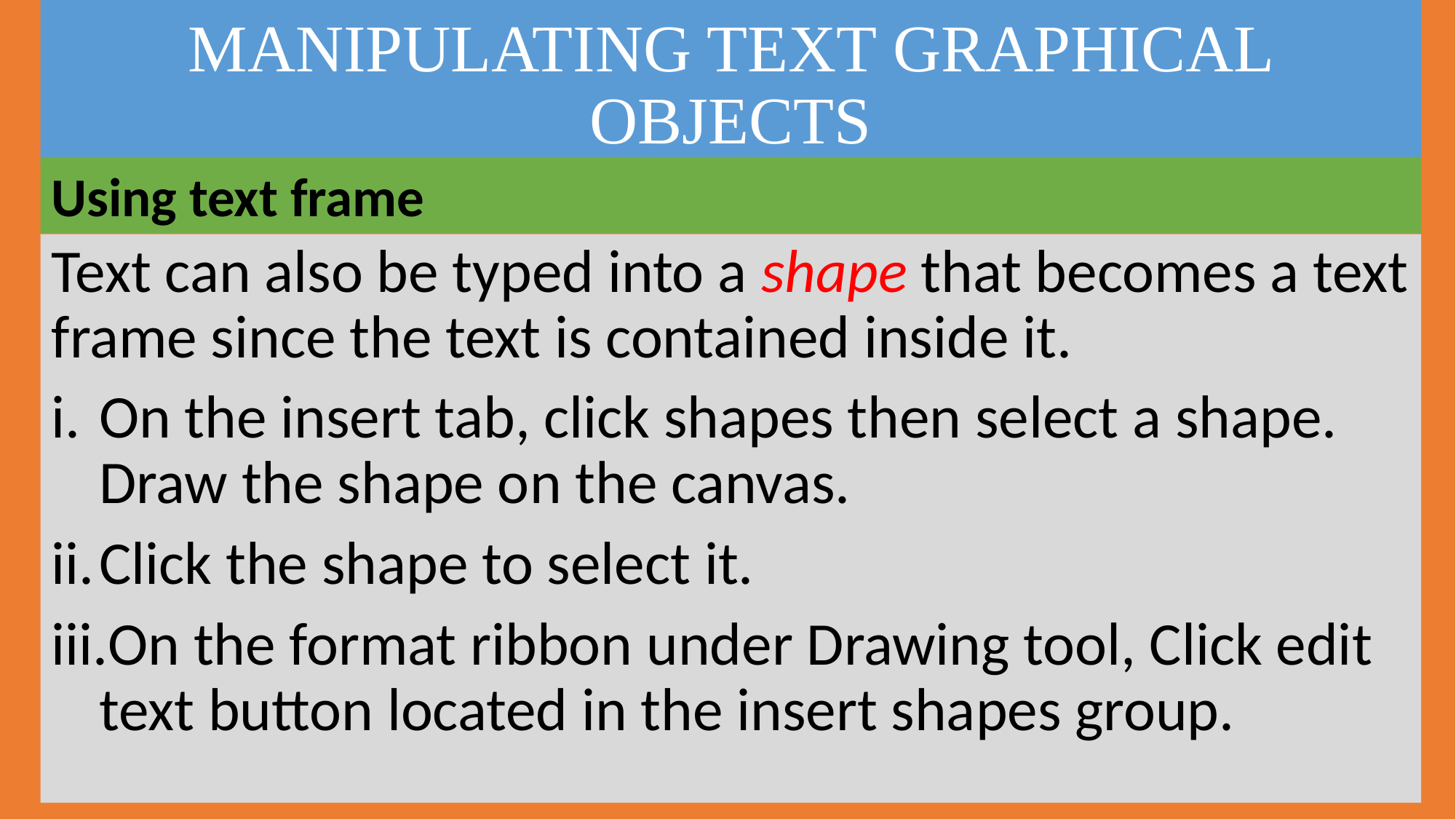

# MANIPULATING TEXT GRAPHICAL OBJECTS
Using text frame
Text can also be typed into a shape that becomes a text frame since the text is contained inside it.
On the insert tab, click shapes then select a shape. Draw the shape on the canvas.
Click the shape to select it.
On the format ribbon under Drawing tool, Click edit text button located in the insert shapes group.

Ms Publisher Notes |  Mr. Castro O.  | F2